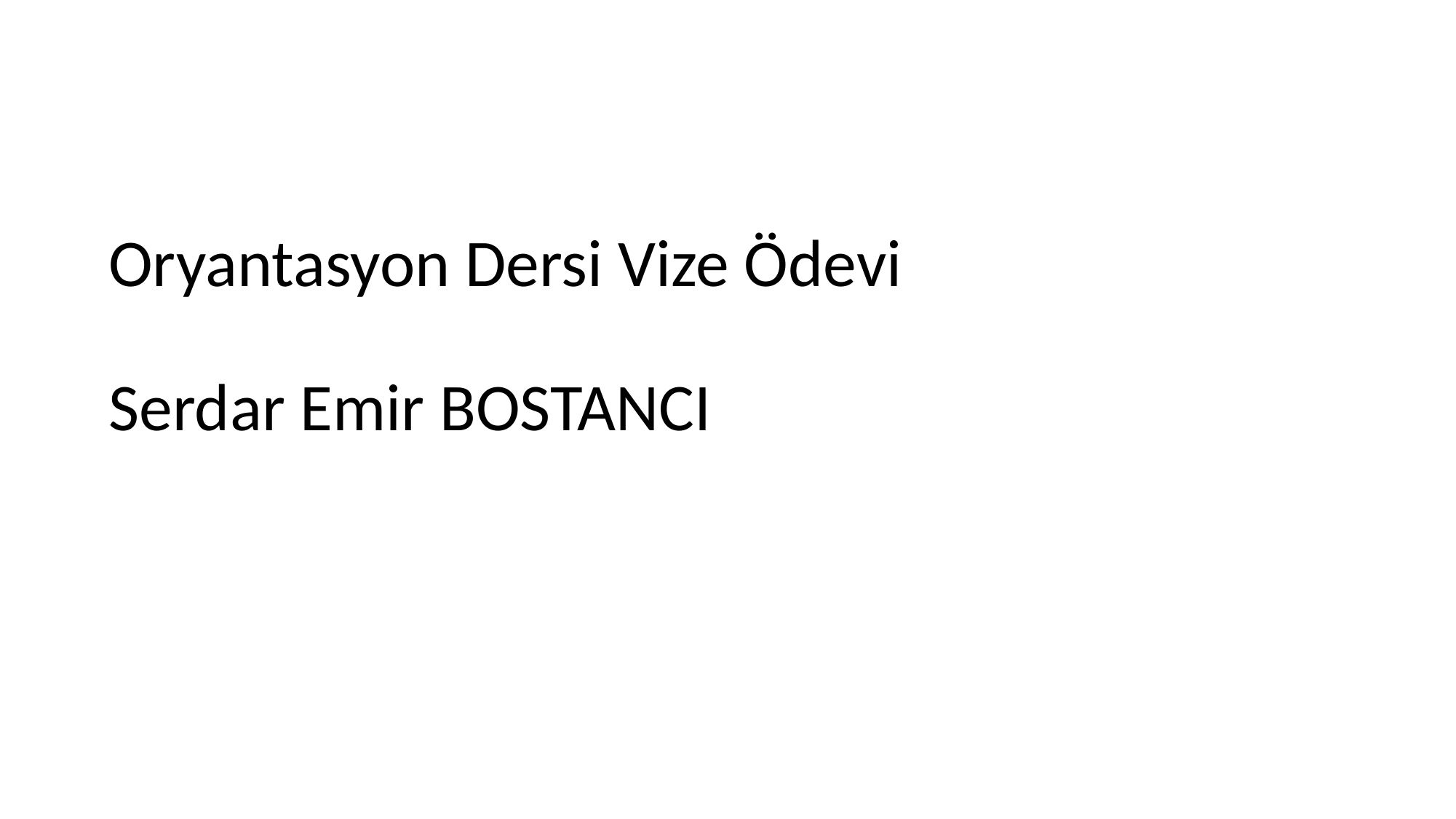

# Oryantasyon Dersi Vize Ödevi Serdar Emir BOSTANCI